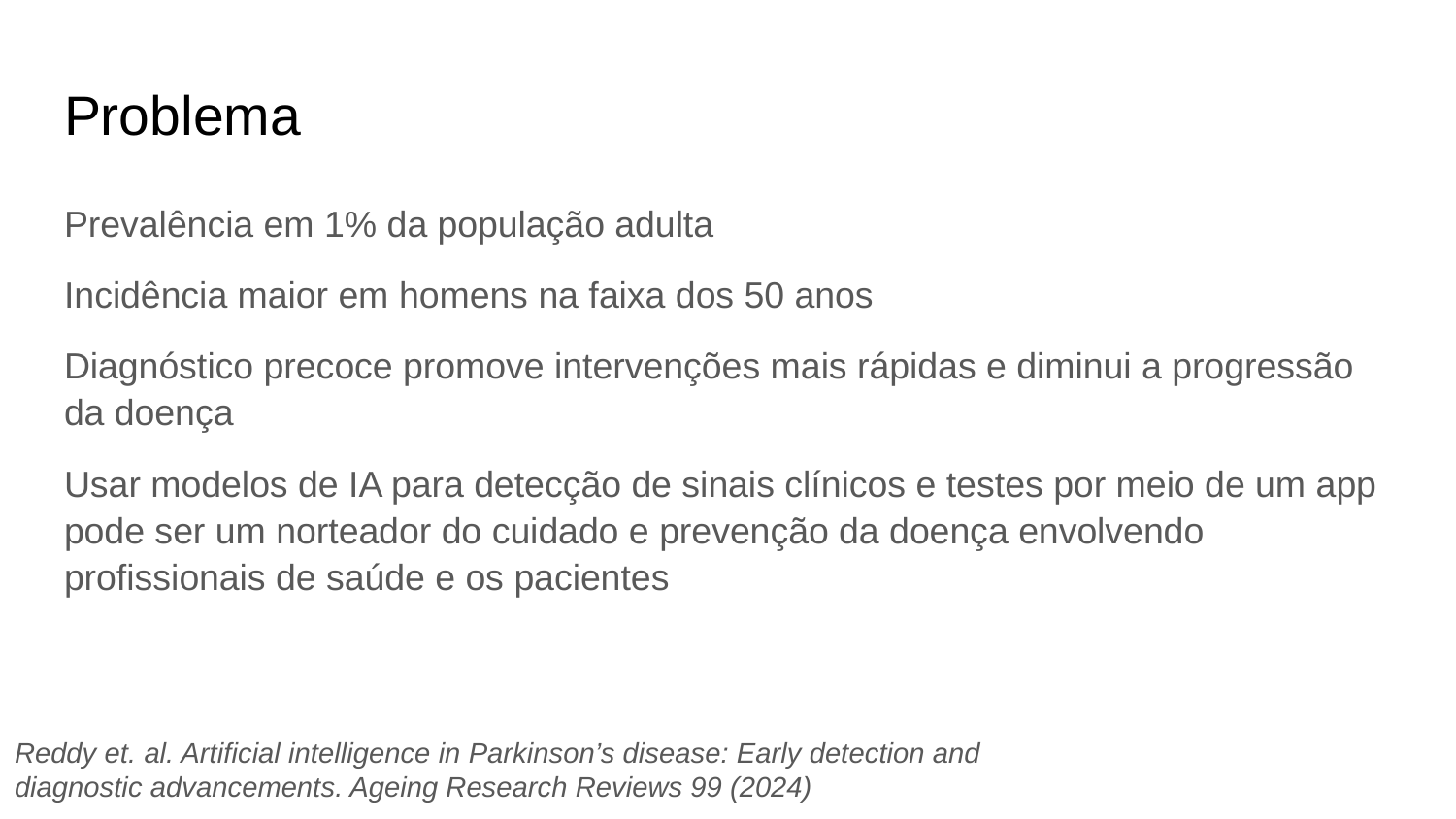

# Problema
Prevalência em 1% da população adulta
Incidência maior em homens na faixa dos 50 anos
Diagnóstico precoce promove intervenções mais rápidas e diminui a progressão da doença
Usar modelos de IA para detecção de sinais clínicos e testes por meio de um app pode ser um norteador do cuidado e prevenção da doença envolvendo profissionais de saúde e os pacientes
Reddy et. al. Artificial intelligence in Parkinson’s disease: Early detection and
diagnostic advancements. Ageing Research Reviews 99 (2024)